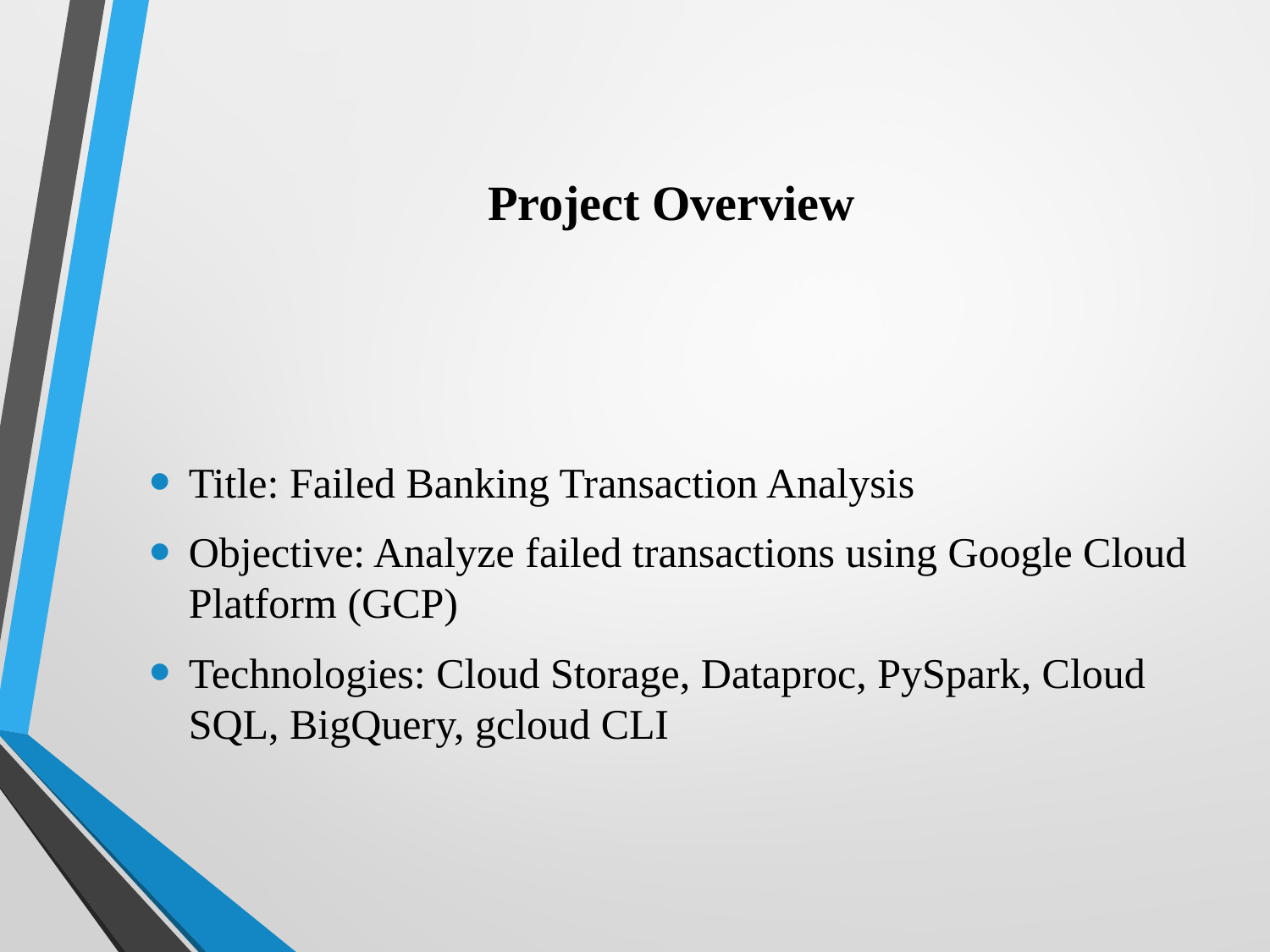

# Project Overview
Title: Failed Banking Transaction Analysis
Objective: Analyze failed transactions using Google Cloud Platform (GCP)
Technologies: Cloud Storage, Dataproc, PySpark, Cloud SQL, BigQuery, gcloud CLI